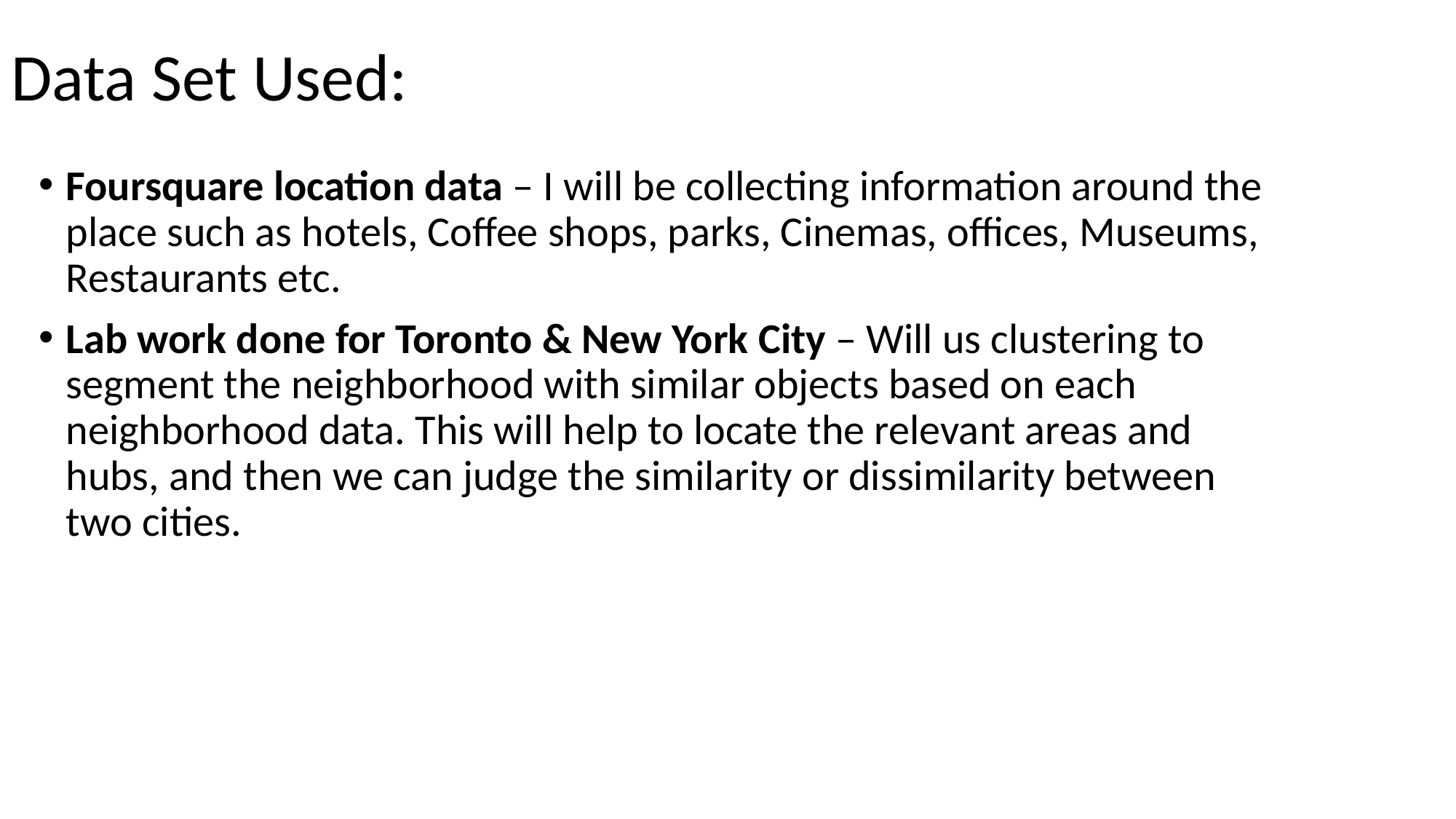

# Data Set Used:
Foursquare location data – I will be collecting information around the place such as hotels, Coffee shops, parks, Cinemas, offices, Museums, Restaurants etc.
Lab work done for Toronto & New York City – Will us clustering to segment the neighborhood with similar objects based on each neighborhood data. This will help to locate the relevant areas and hubs, and then we can judge the similarity or dissimilarity between two cities.